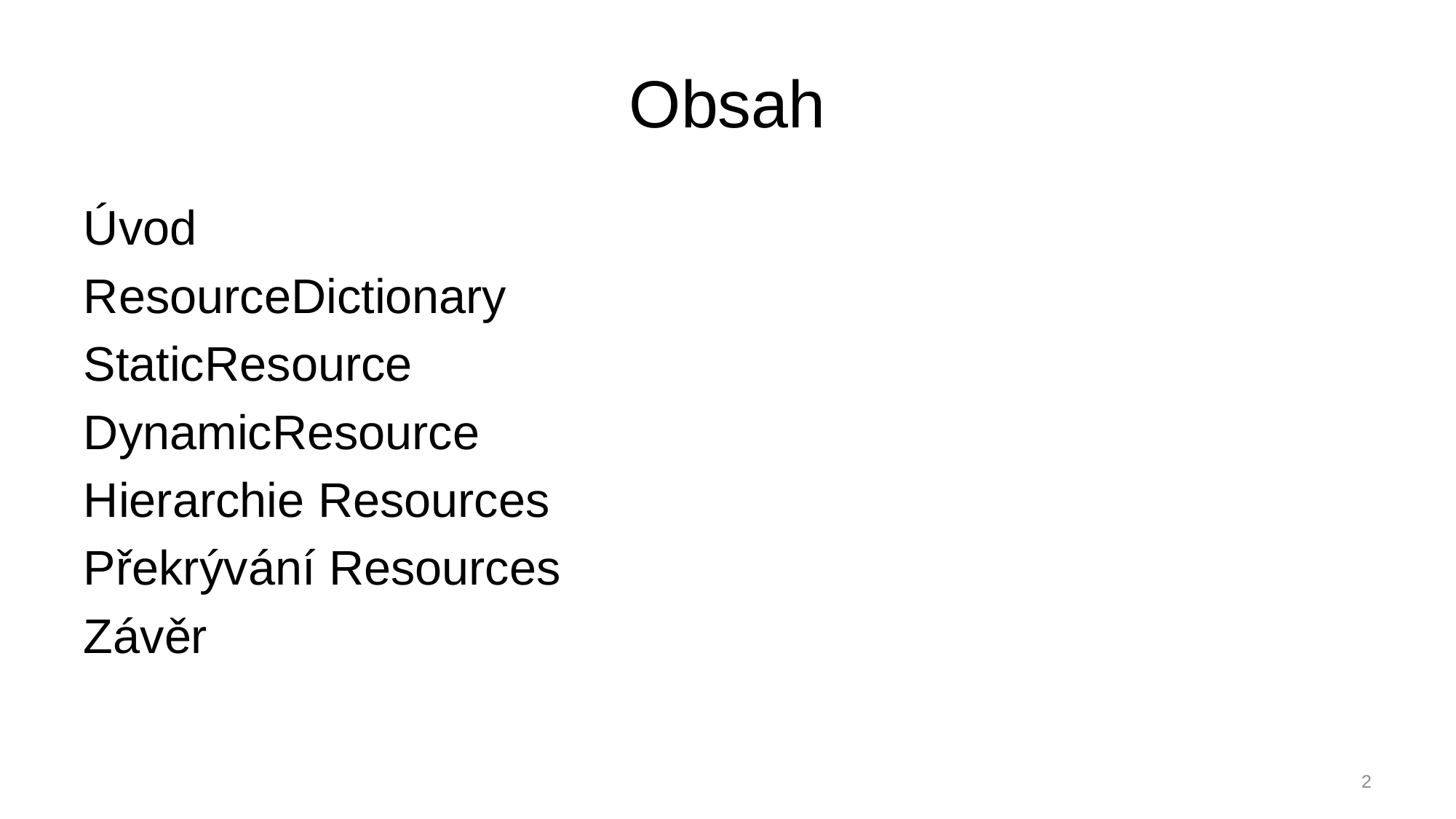

# Obsah
Úvod
ResourceDictionary
StaticResource
DynamicResource
Hierarchie Resources
Překrývání Resources
Závěr

2